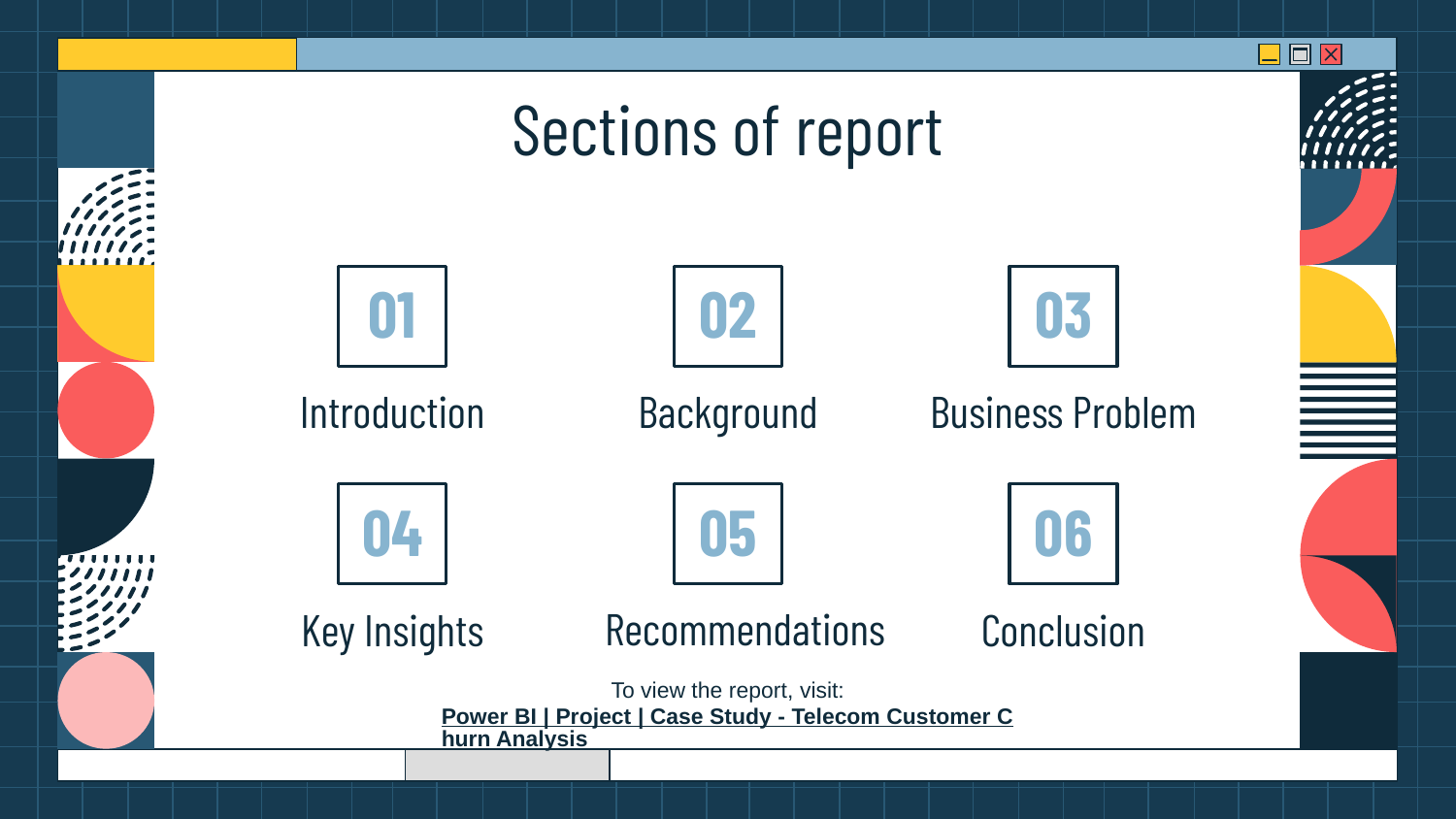

# Sections of report

01
02
03
Introduction
Background
Business Problem
04
05
06
Recommendations
Key Insights
Conclusion
To view the report, visit:
Power BI | Project | Case Study - Telecom Customer Churn Analysis